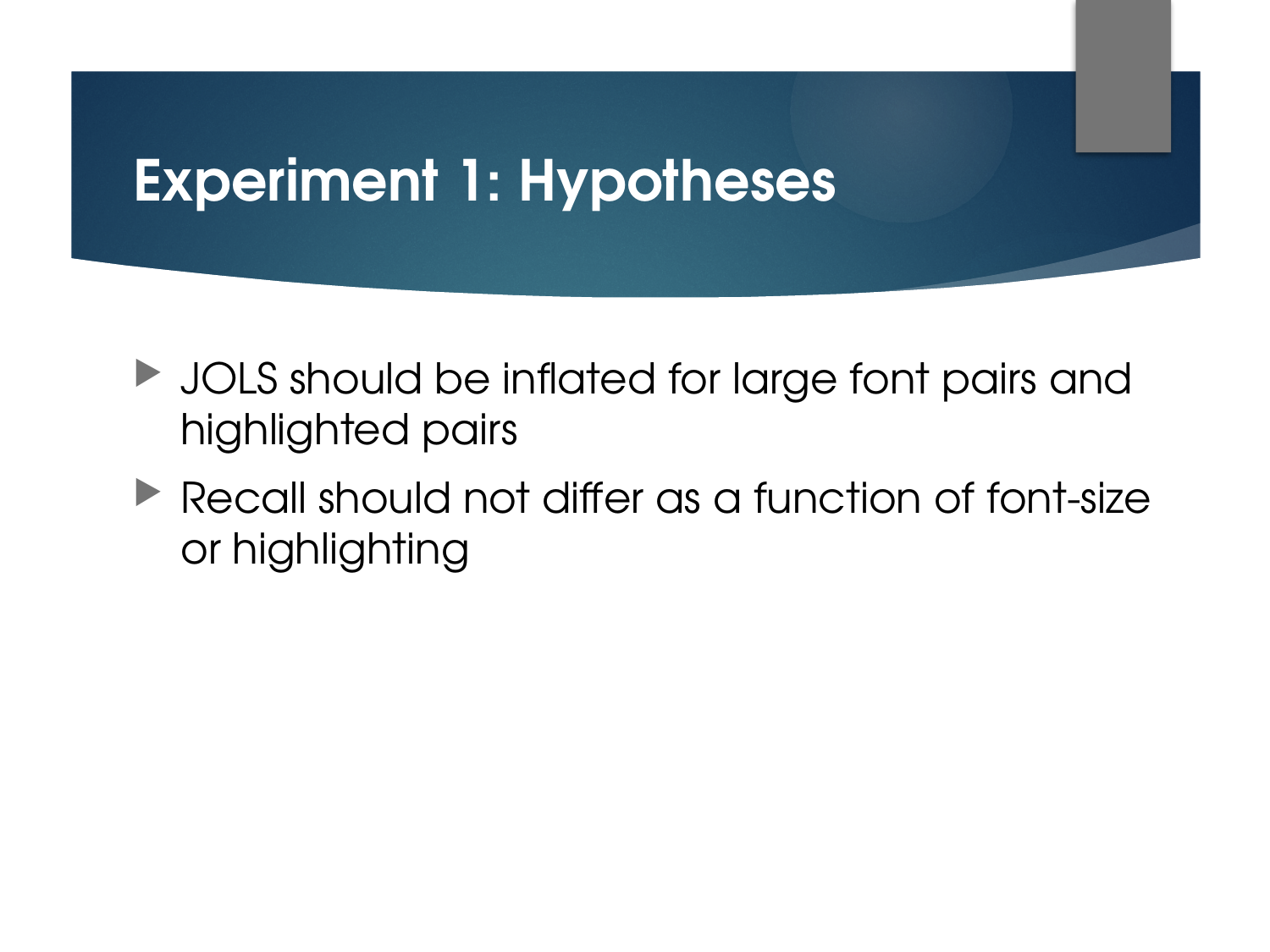

# Experiment 1: Hypotheses
JOLS should be inflated for large font pairs and highlighted pairs
Recall should not differ as a function of font-size or highlighting